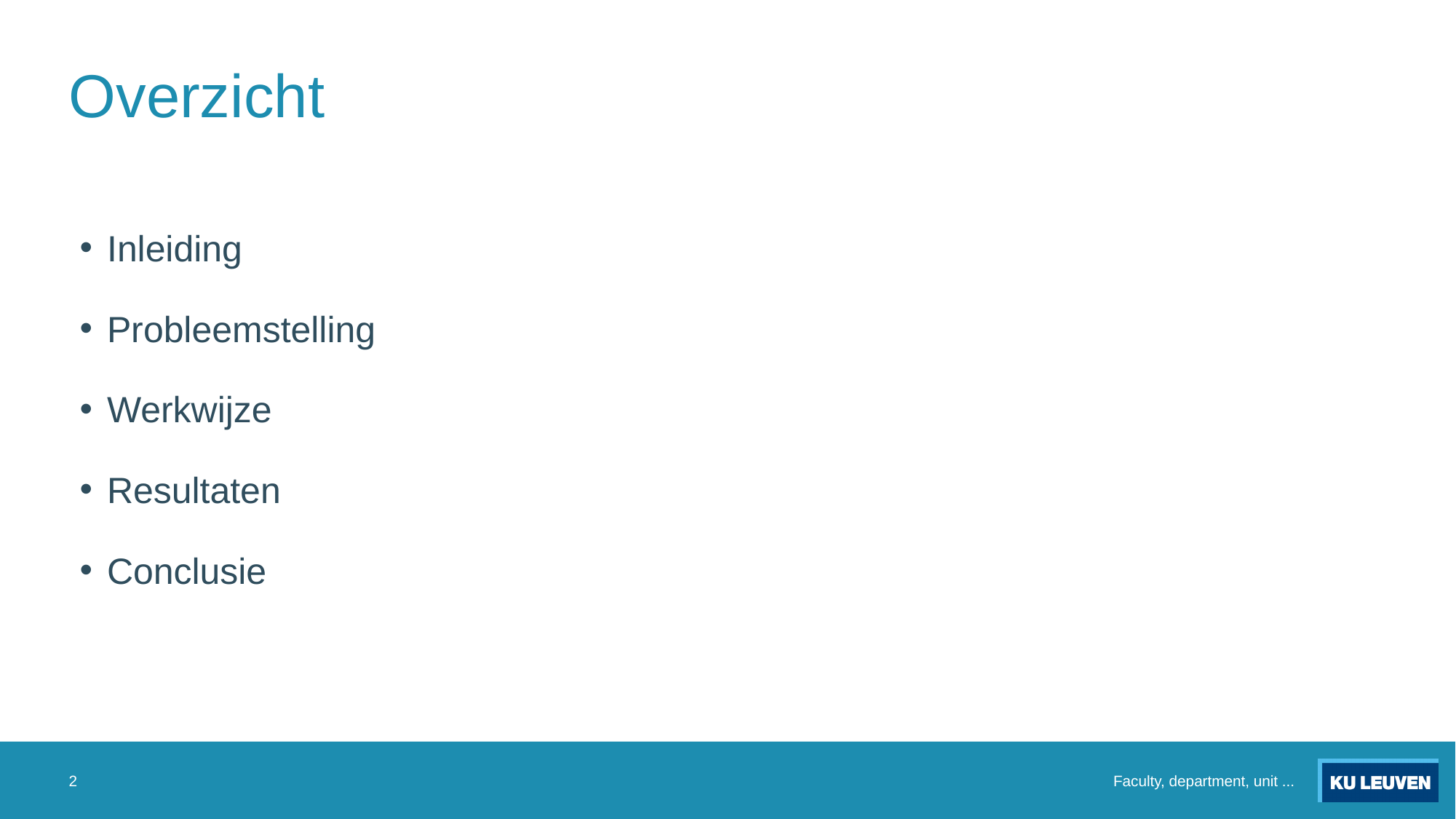

# Overzicht
Inleiding
Probleemstelling
Werkwijze
Resultaten
Conclusie

2
Faculty, department, unit ...